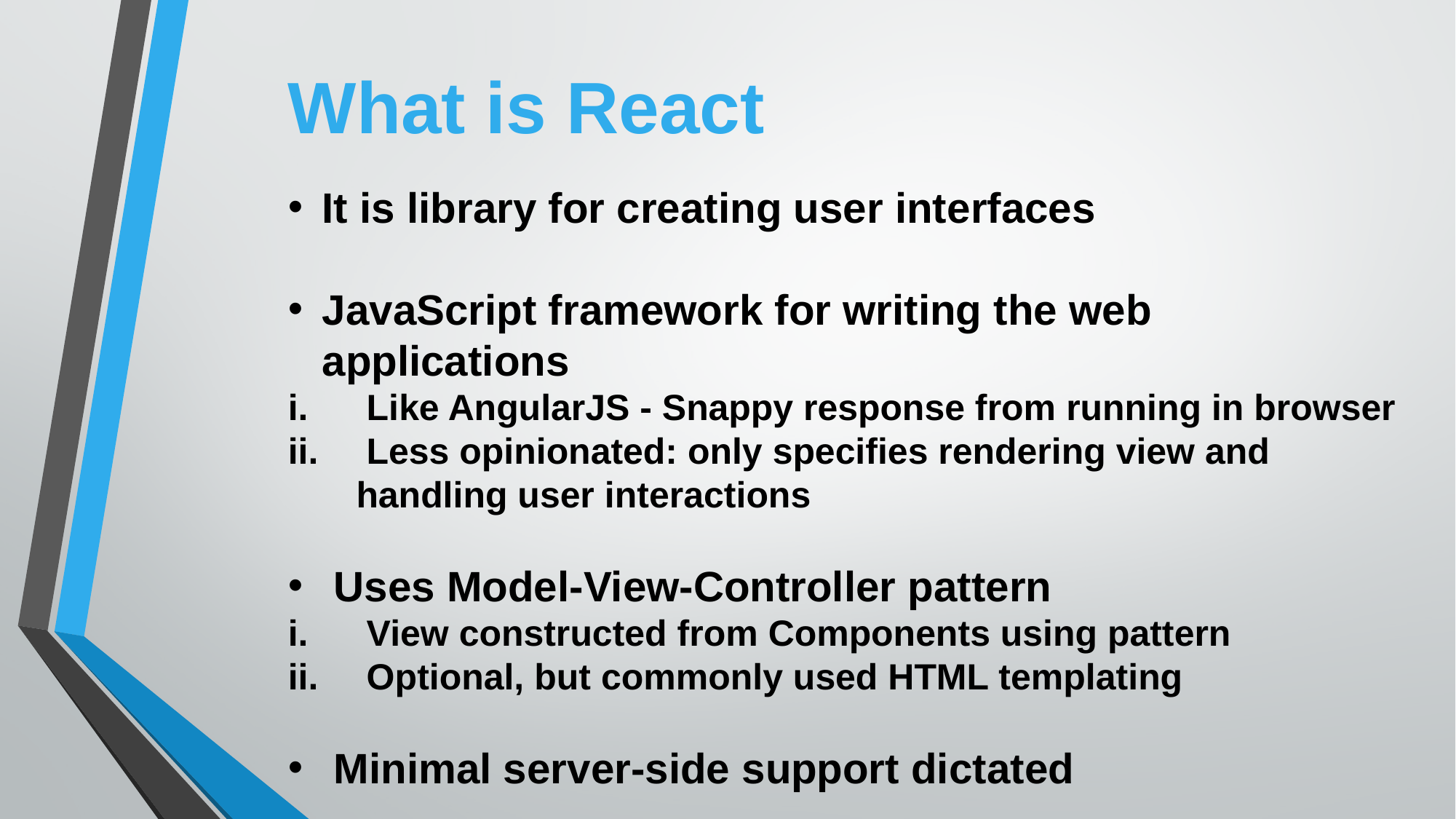

What is React

It is library for creating user interfaces

JavaScript framework for writing the web applications
 Like AngularJS - Snappy response from running in browser
 Less opinionated: only specifies rendering view and handling user interactions

 Uses Model-View-Controller pattern
 View constructed from Components using pattern
 Optional, but commonly used HTML templating

 Minimal server-side support dictated